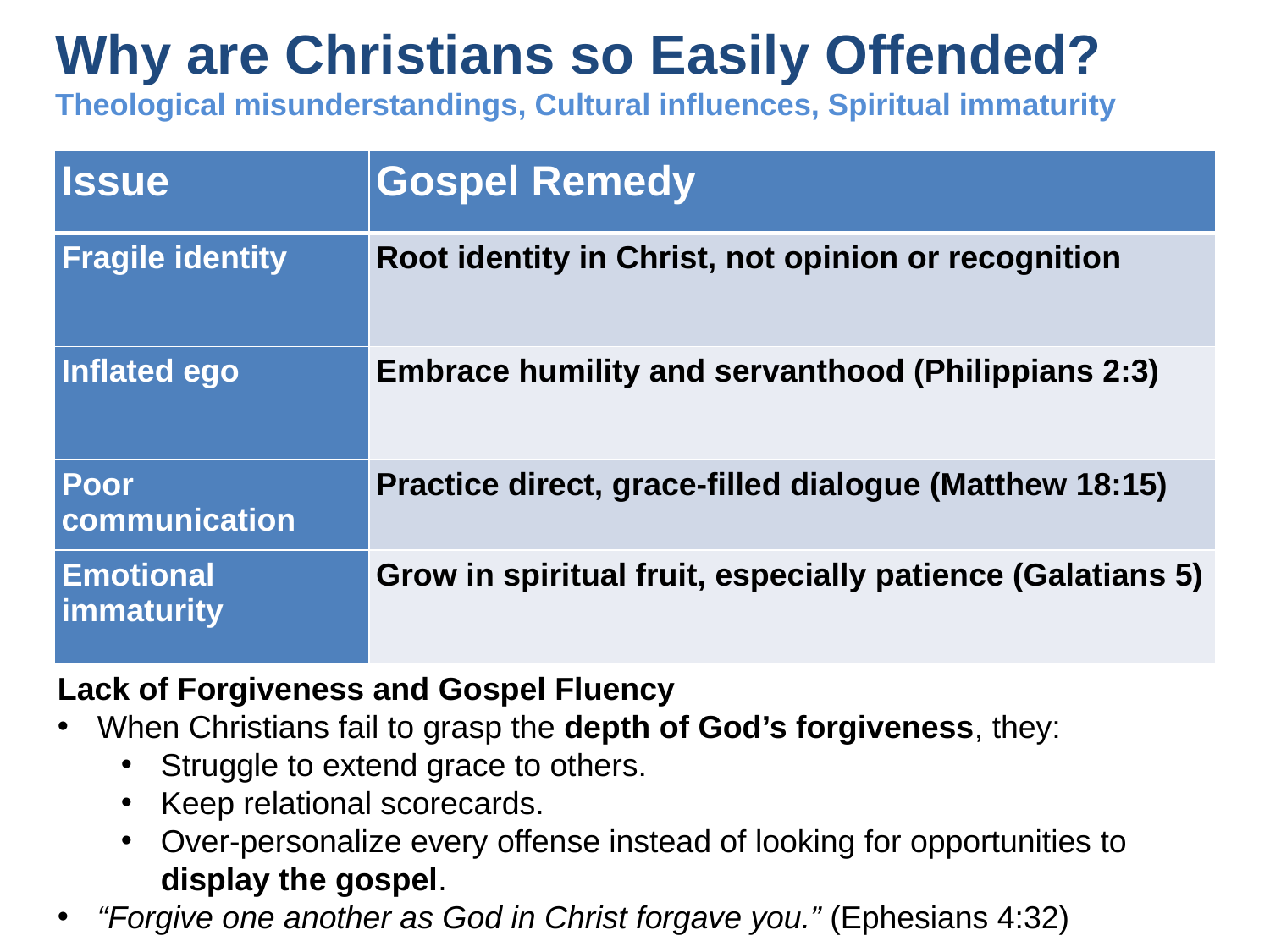

# Why are Christians so Easily Offended? Theological misunderstandings, Cultural influences, Spiritual immaturity
Emotional Immaturity and Poor Discipleship
Many churches do not train members to handle conflict biblically:
Offense is often internalized, not addressed directly (Matthew 18:15).
People resort to passive-aggression or gossip, rather than peacemaking.
Some equate disagreement with disloyalty or persecution.
“Let every person be quick to hear, slow to speak, slow to anger.” (James 1:19)
| Issue | Gospel Remedy |
| --- | --- |
| Fragile identity | Root identity in Christ, not opinion or recognition |
| Inflated ego | Embrace humility and servanthood (Philippians 2:3) |
| Poor communication | Practice direct, grace-filled dialogue (Matthew 18:15) |
| Emotional immaturity | Grow in spiritual fruit, especially patience (Galatians 5) |
Cultural Influence of Victimhood and Hyper-Sensitivity
In a culture that idolizes offense and conflates words with harm:
Christians may adopt worldly standards of safety and speech.
The tone of a message can become more offensive than its truth.
Calling others to repentance or spiritual growth is viewed as "judgmental."
“Have I then become your enemy by telling you the truth?” (Galatians 4:16)
Lack of Forgiveness and Gospel Fluency
When Christians fail to grasp the depth of God’s forgiveness, they:
Struggle to extend grace to others.
Keep relational scorecards.
Over-personalize every offense instead of looking for opportunities to display the gospel.
“Forgive one another as God in Christ forgave you.” (Ephesians 4:32)